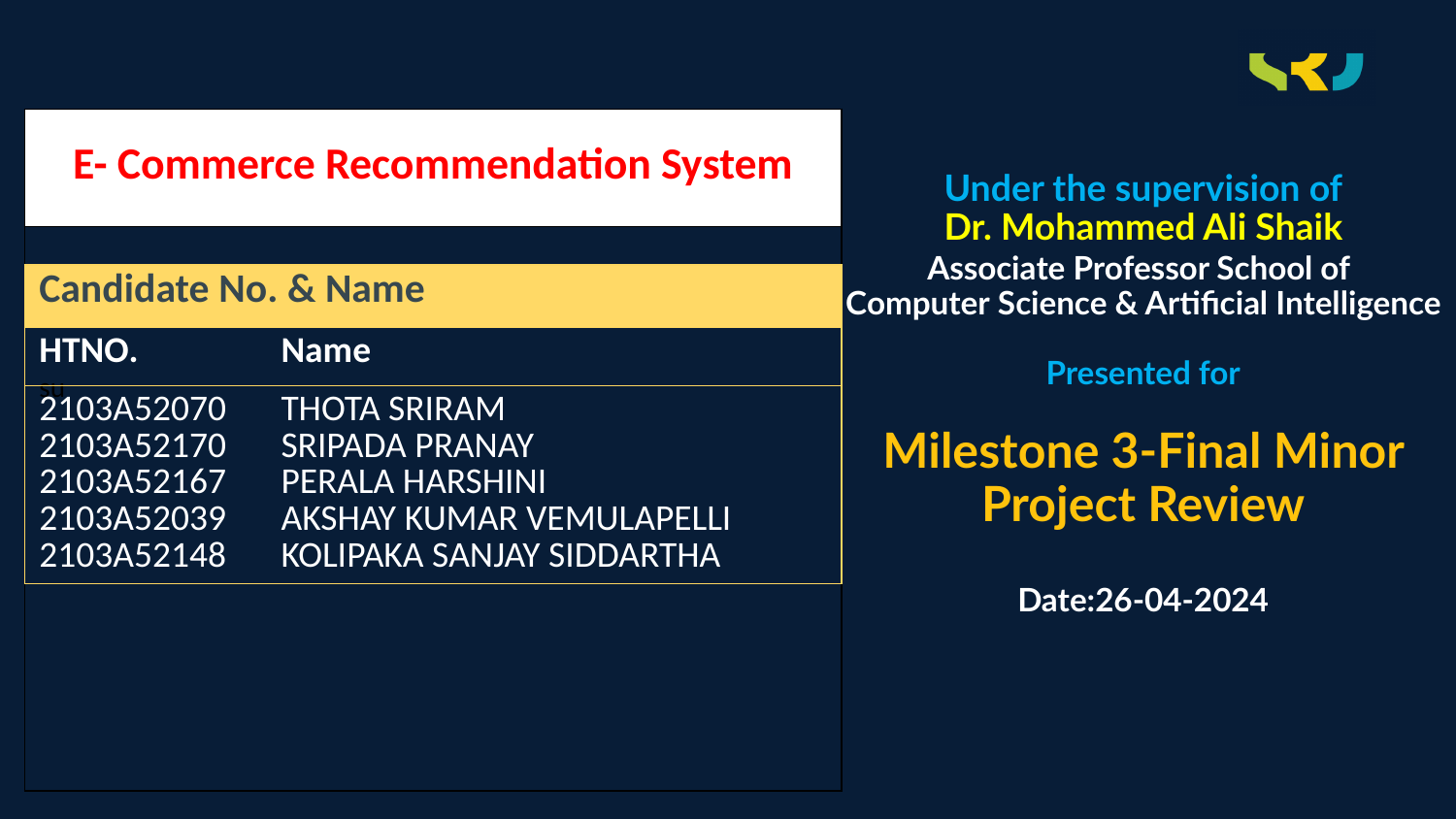

| E- Commerce Recommendation System |
| --- |
| su |
Under the supervision of
Dr. Mohammed Ali Shaik
Associate Professor School of
Computer Science & Artificial Intelligence

Presented for

Milestone 3-Final Minor Project Review

Date:26-04-2024

| Candidate No. & Name |  |
| --- | --- |
| HTNO. | Name |
| 2103A52070 2103A52170 2103A52167 2103A52039 2103A52148 | THOTA SRIRAM SRIPADA PRANAY PERALA HARSHINI AKSHAY KUMAR VEMULAPELLI KOLIPAKA SANJAY SIDDARTHA |